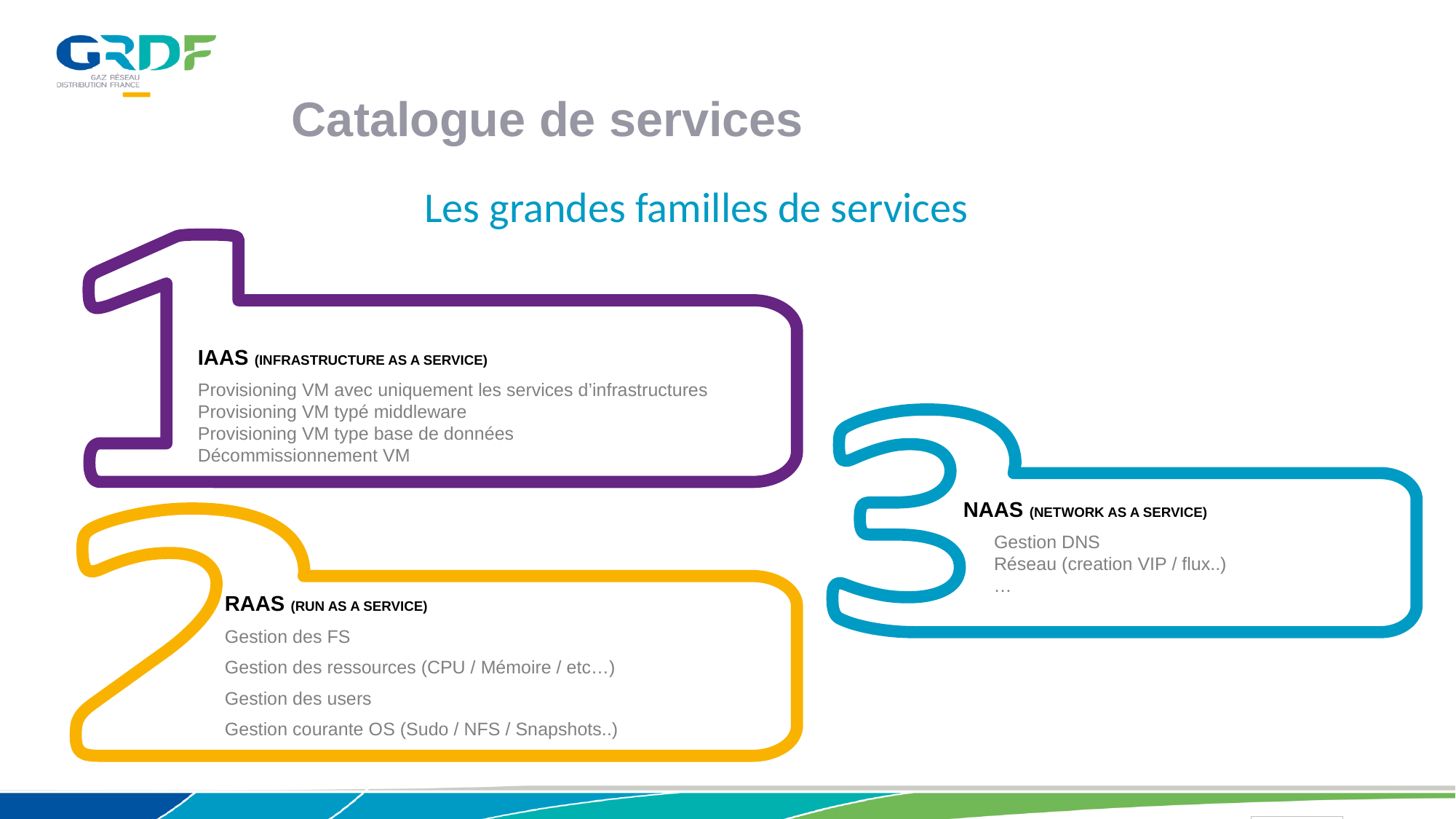

# Catalogue de services

Les grandes familles de services

IAAS (Infrastructure AS A Service)
Provisioning VM avec uniquement les services d’infrastructures
Provisioning VM typé middleware
Provisioning VM type base de données
Décommissionnement VM

NAAS (Network as a service)
      Gestion DNS
      Réseau (creation VIP / flux..)
      …

RAAS (Run as a service)
Gestion des FS
Gestion des ressources (CPU / Mémoire / etc…)
Gestion des users
Gestion courante OS (Sudo / NFS / Snapshots..)
8